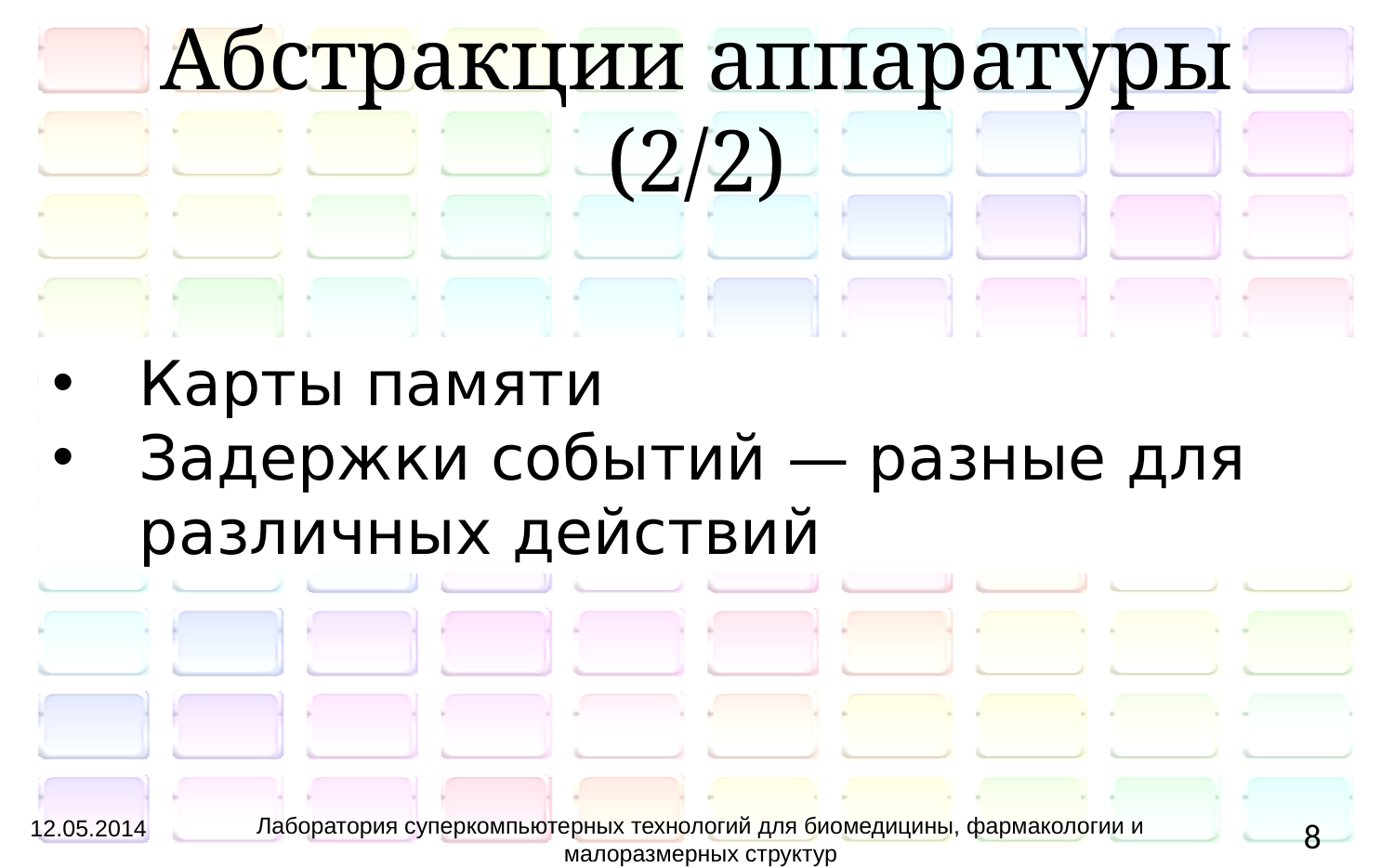

# Абстракции аппаратуры (2/2)
Карты памяти
Задержки событий — разные для различных действий
Лаборатория суперкомпьютерных технологий для биомедицины, фармакологии и малоразмерных структур
12.05.2014
8